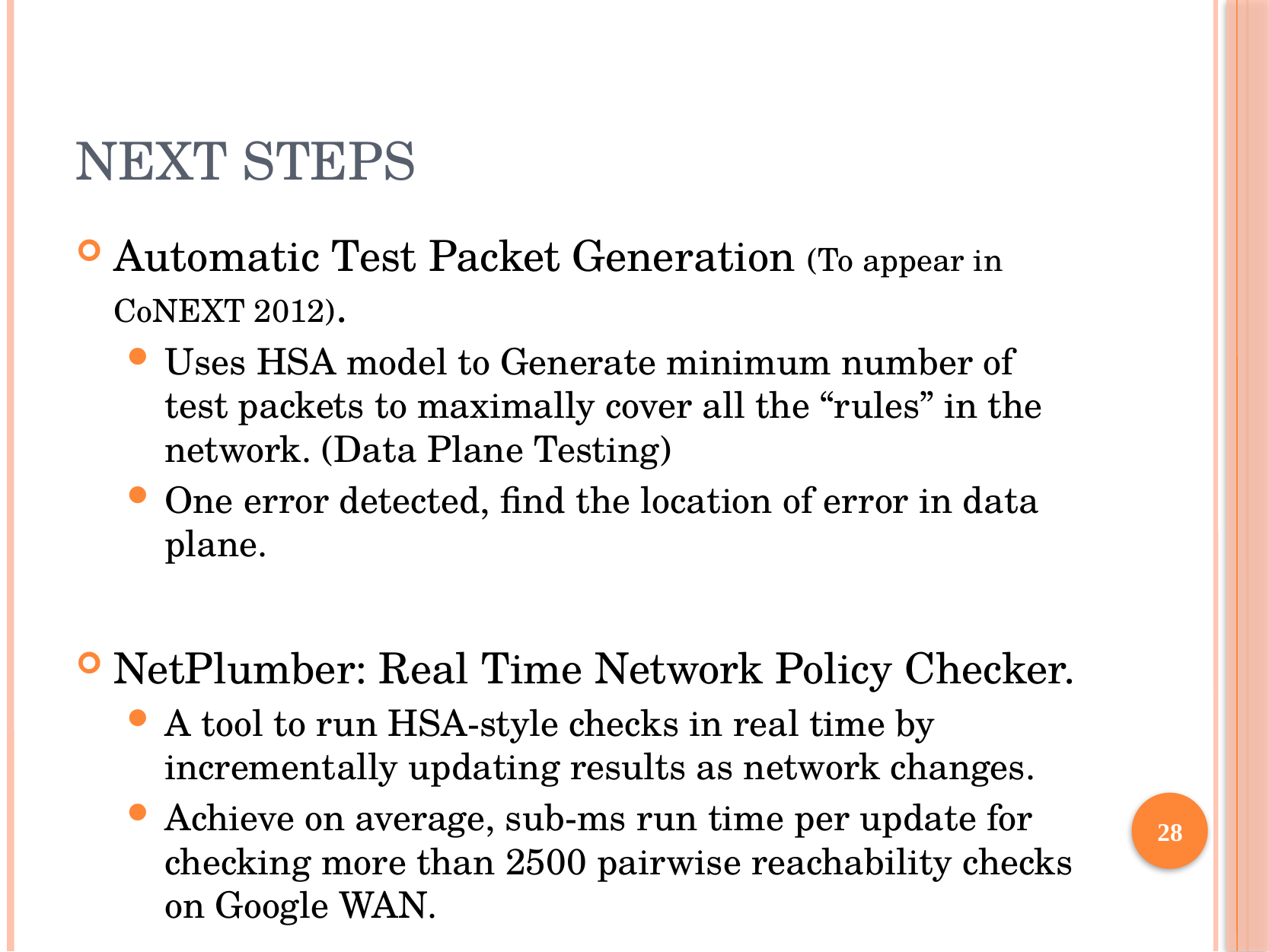

# Next Steps
Automatic Test Packet Generation (To appear in CoNEXT 2012).
Uses HSA model to Generate minimum number of test packets to maximally cover all the “rules” in the network. (Data Plane Testing)
One error detected, find the location of error in data plane.

NetPlumber: Real Time Network Policy Checker.
A tool to run HSA-style checks in real time by incrementally updating results as network changes.
Achieve on average, sub-ms run time per update for checking more than 2500 pairwise reachability checks on Google WAN.
28